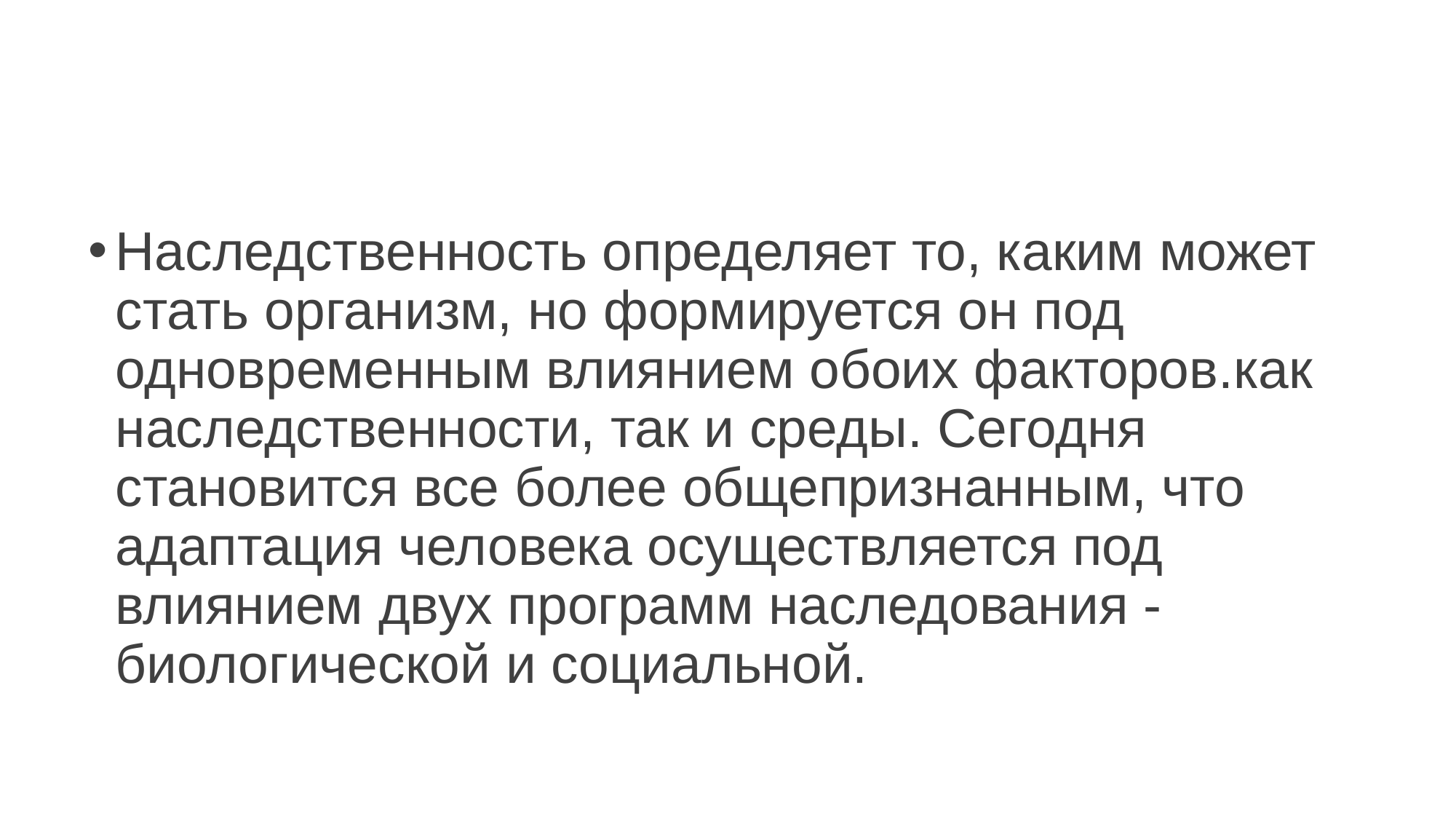

#
Наследственность определяет то, каким может стать организм, но формируется он под одновременным влиянием обоих факторов.как наследственности, так и среды. Сегодня становится все более общепризнанным, что адаптация человека осуществляется под влиянием двух программ наследования - биологической и социальной.